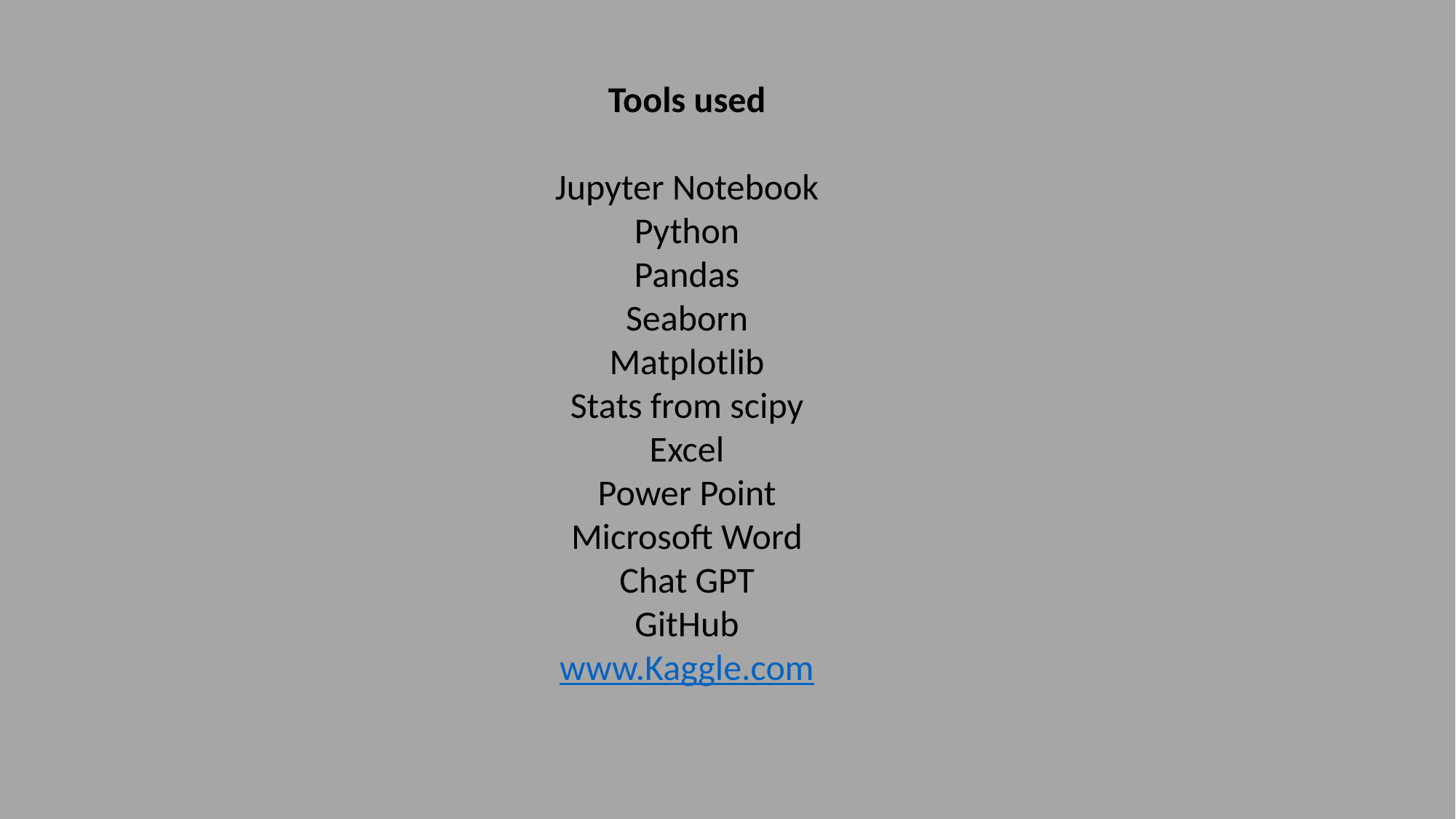

Tools used

Jupyter Notebook
Python
Pandas
Seaborn
Matplotlib
Stats from scipy
Excel
Power Point
Microsoft Word
Chat GPT
GitHub
www.Kaggle.com